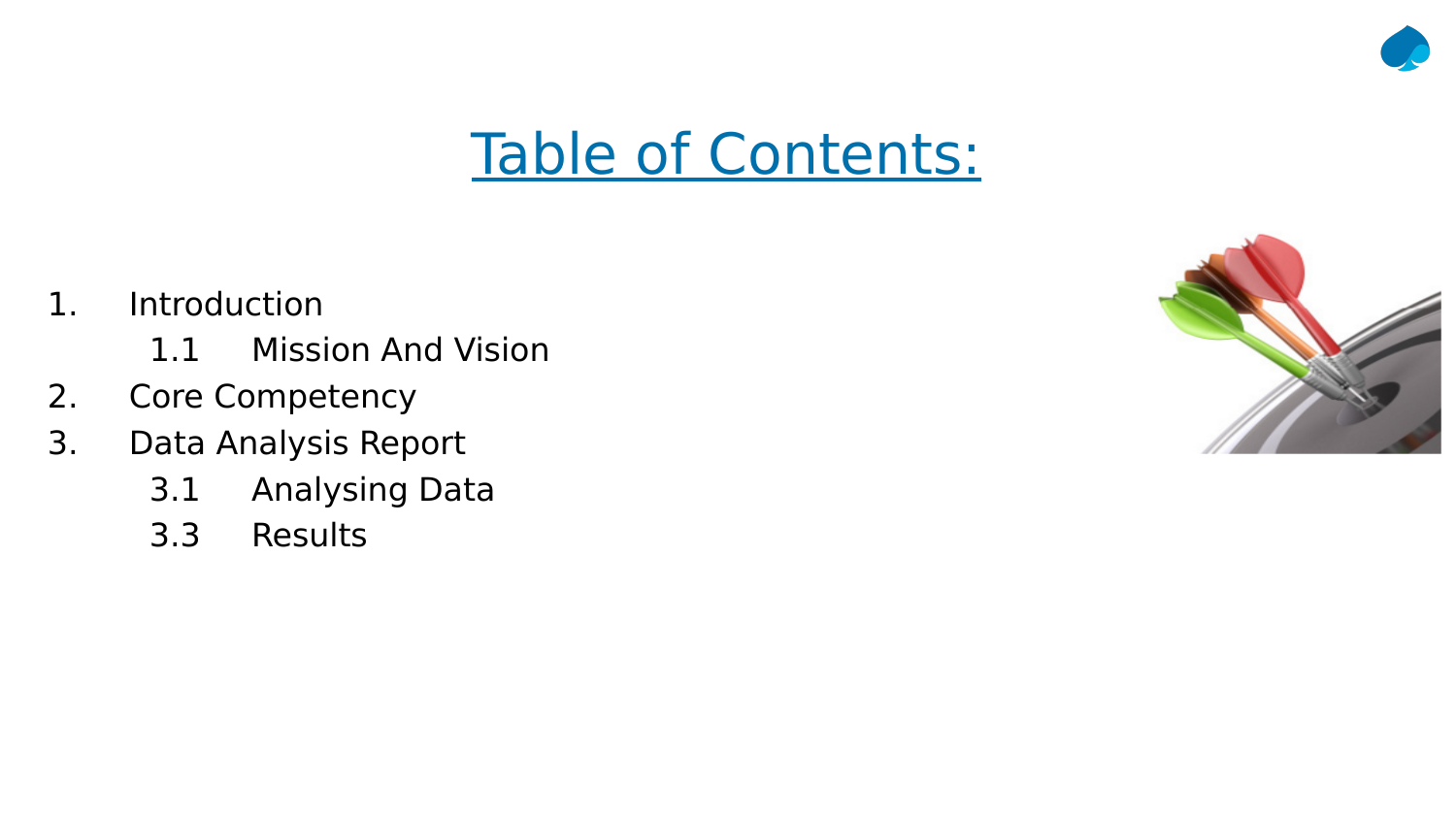

# Table of Contents:
1.     Introduction
          1.1     Mission And Vision
2.     Core Competency
3.     Data Analysis Report
          3.1     Analysing Data
          3.3     Results